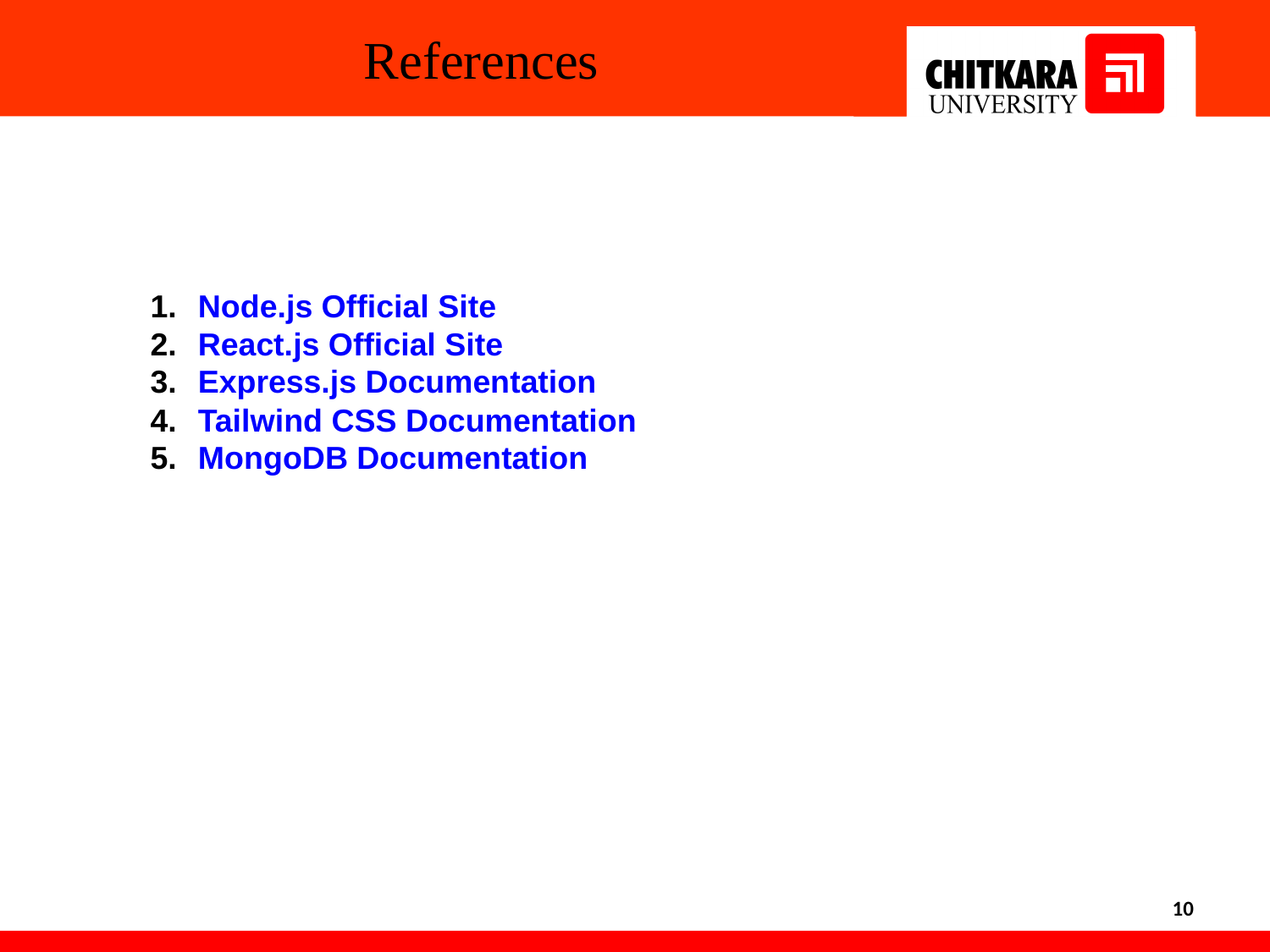

References
Node.js Official Site
React.js Official Site
Express.js Documentation
Tailwind CSS Documentation
MongoDB Documentation
10